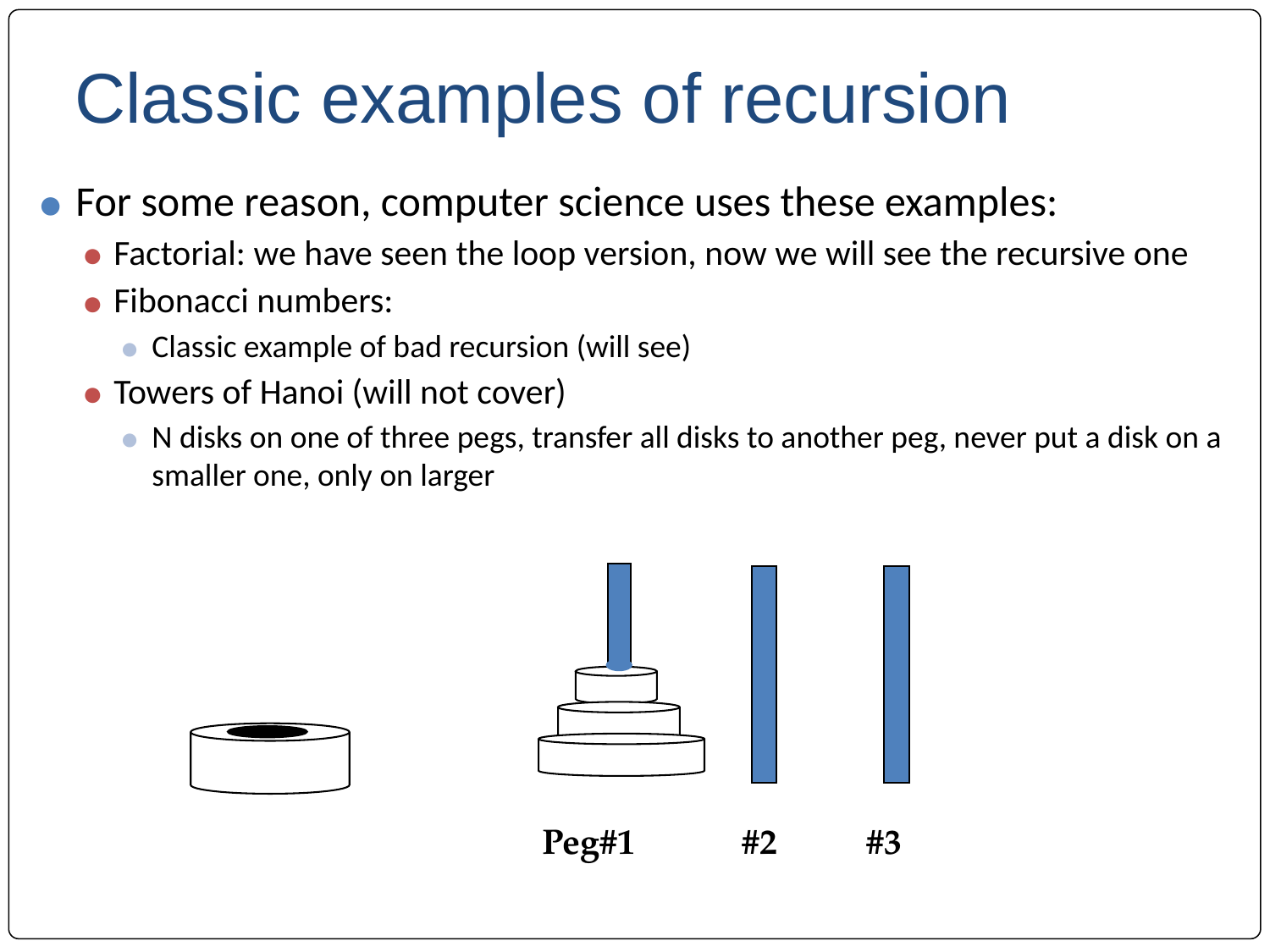

# Classic examples of recursion
For some reason, computer science uses these examples:
Factorial: we have seen the loop version, now we will see the recursive one
Fibonacci numbers:
Classic example of bad recursion (will see)
Towers of Hanoi (will not cover)
N disks on one of three pegs, transfer all disks to another peg, never put a disk on a smaller one, only on larger

Peg#1            #2          #3